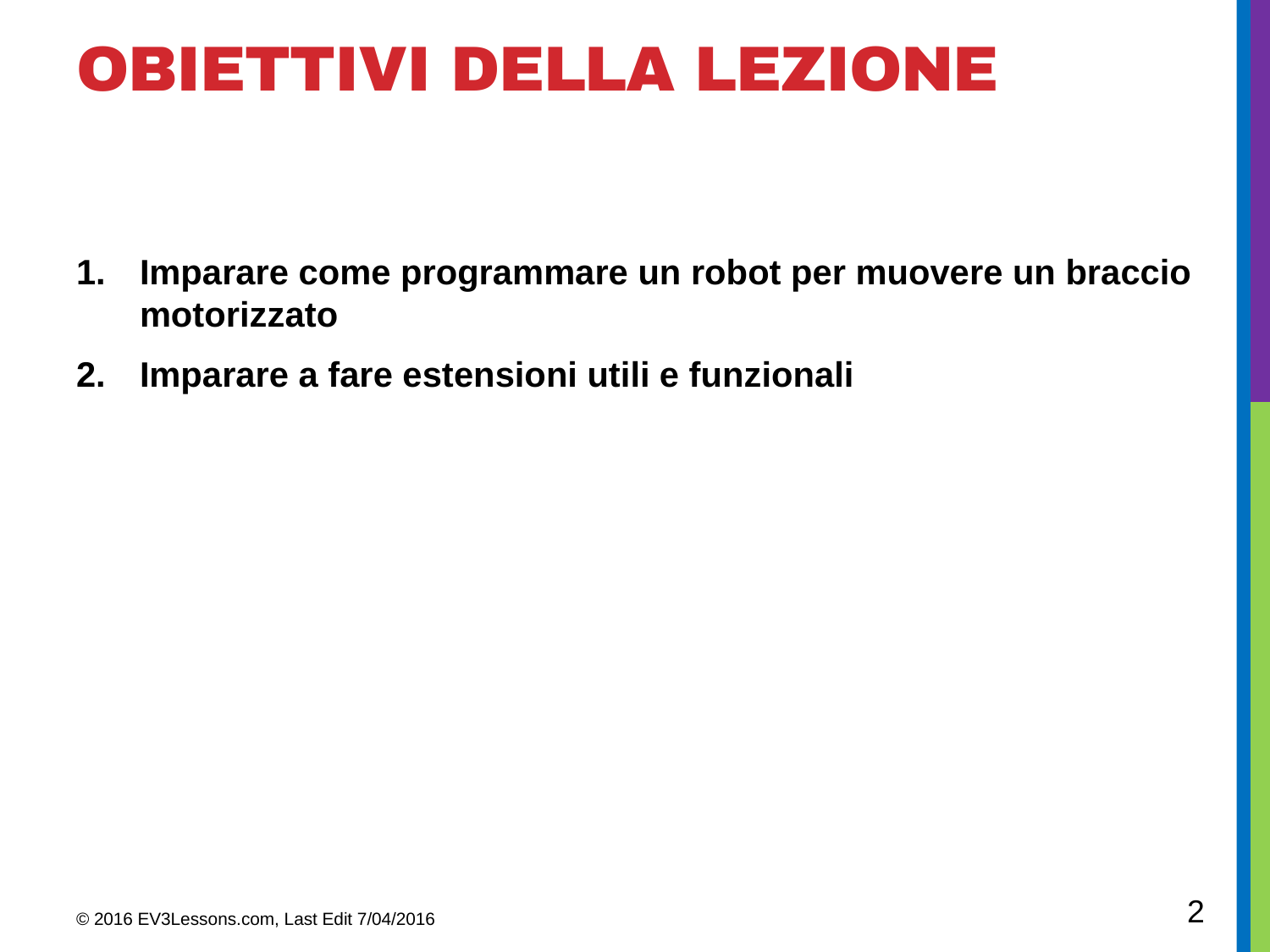

# Obiettivi della lezione
Imparare come programmare un robot per muovere un braccio motorizzato
Imparare a fare estensioni utili e funzionali

2
© 2016 EV3Lessons.com, Last Edit 7/04/2016